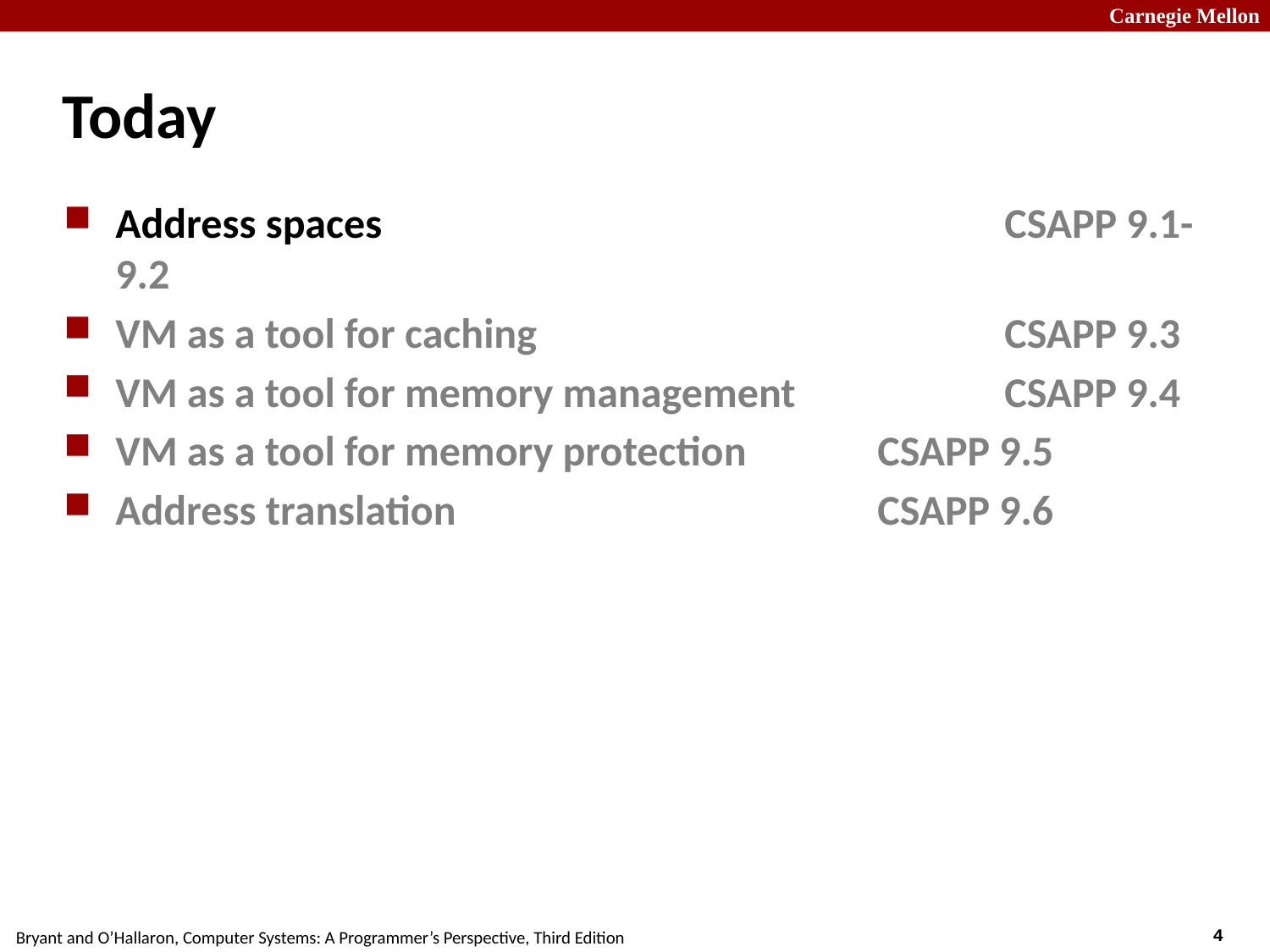

# Today
Address spaces					CSAPP 9.1-9.2
VM as a tool for caching				CSAPP 9.3
VM as a tool for memory management		CSAPP 9.4
VM as a tool for memory protection		CSAPP 9.5
Address translation				CSAPP 9.6